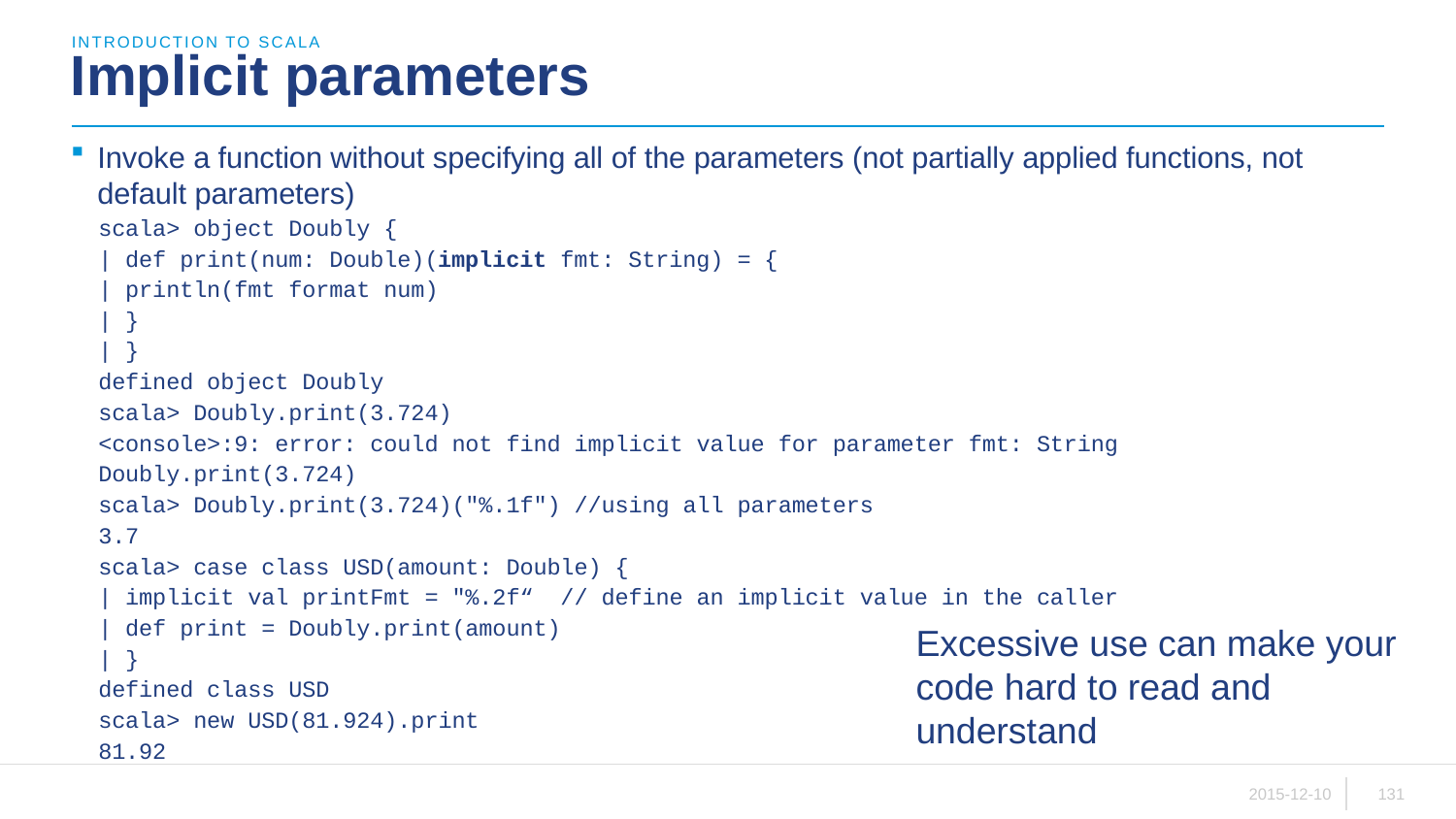

introduction to scala
# Implicit parameters
Invoke a function without specifying all of the parameters (not partially applied functions, not default parameters)
scala> object Doubly {
| def print(num: Double)(implicit fmt: String) = {
| println(fmt format num)
| }
| }
defined object Doubly
scala> Doubly.print(3.724)
<console>:9: error: could not find implicit value for parameter fmt: String
Doubly.print(3.724)
scala> Doubly.print(3.724)("%.1f") //using all parameters
3.7
scala> case class USD(amount: Double) {
| implicit val printFmt = "%.2f“  // define an implicit value in the caller
| def print = Doubly.print(amount)
| }
defined class USD
scala> new USD(81.924).print
81.92
Excessive use can make your code hard to read and understand